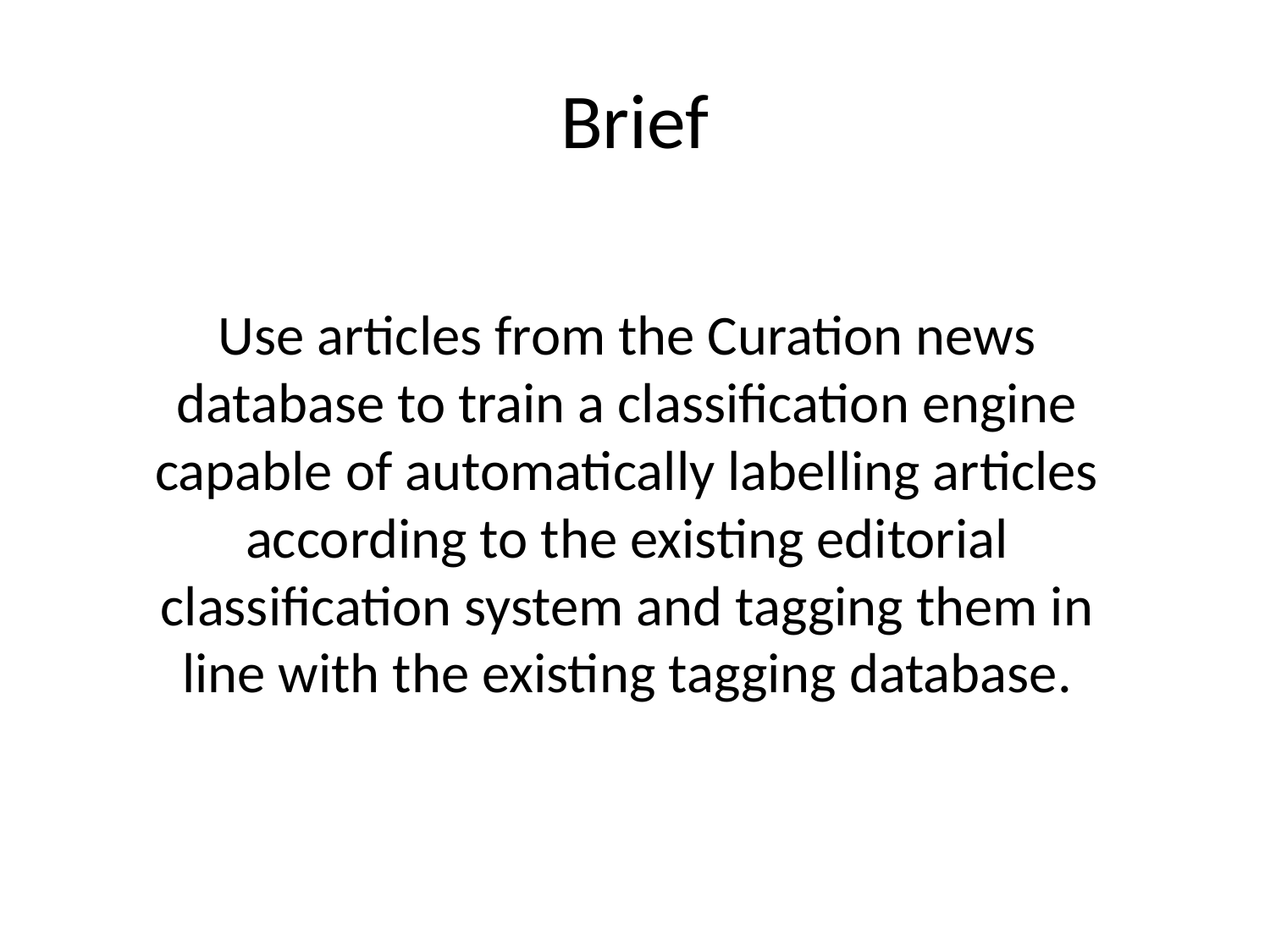

# Brief
Use articles from the Curation news database to train a classification engine capable of automatically labelling articles according to the existing editorial classification system and tagging them in line with the existing tagging database.